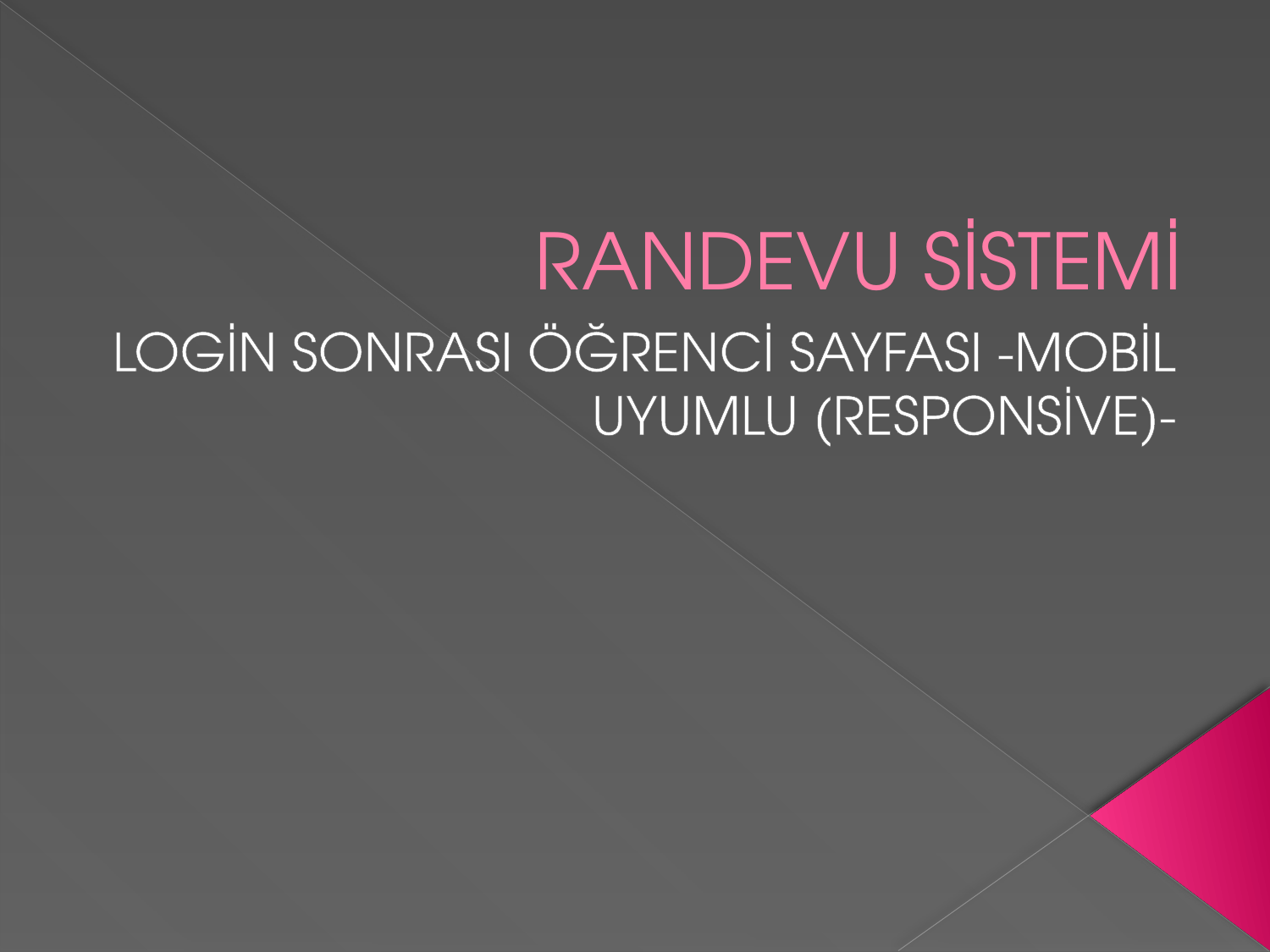

# RANDEVU SİSTEMİ
LOGİN SONRASI ÖĞRENCİ SAYFASI -MOBİL UYUMLU (RESPONSİVE)-